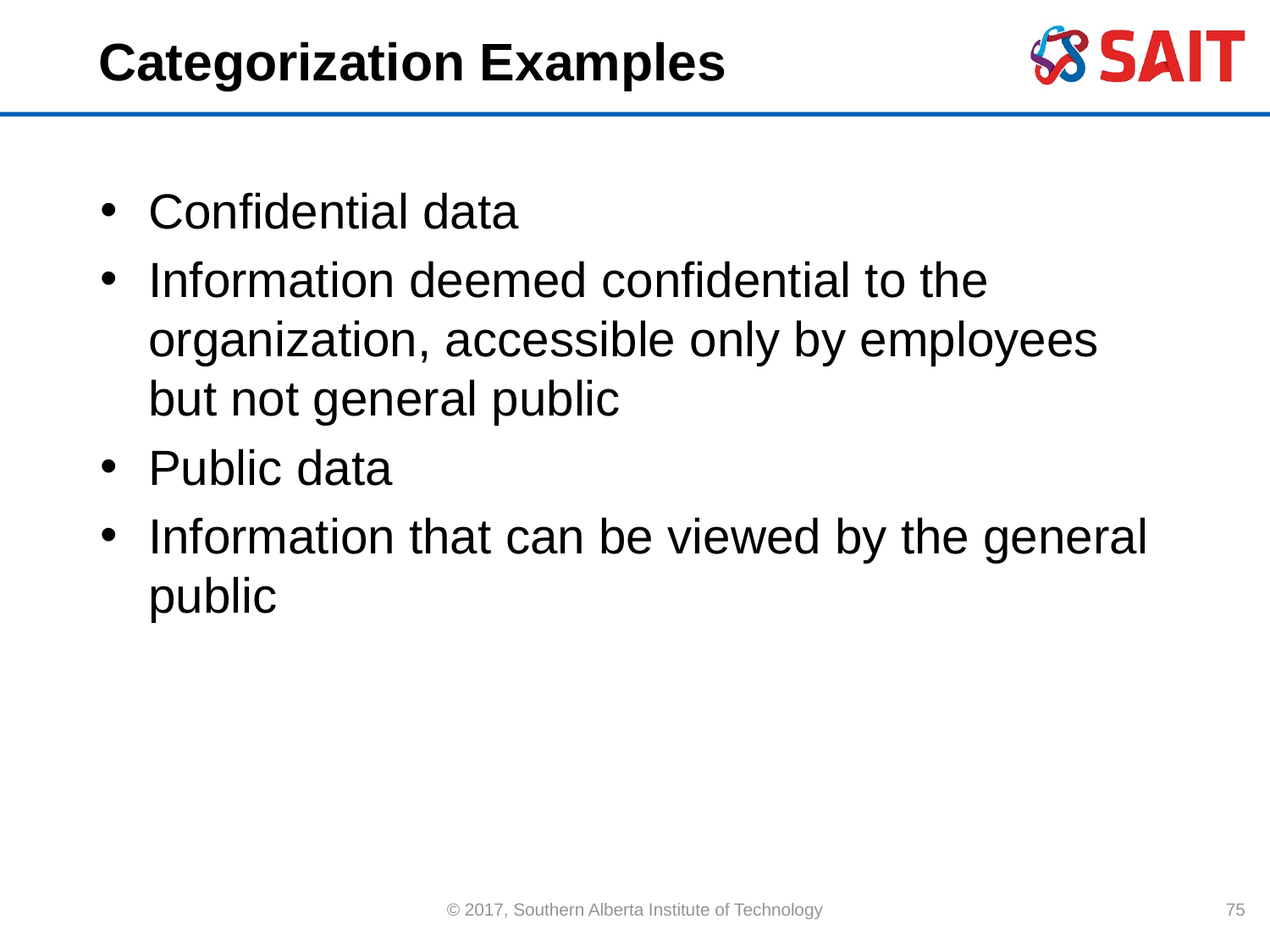

# Categorization Examples
Confidential data
Information deemed confidential to the organization, accessible only by employees but not general public
Public data
Information that can be viewed by the general public